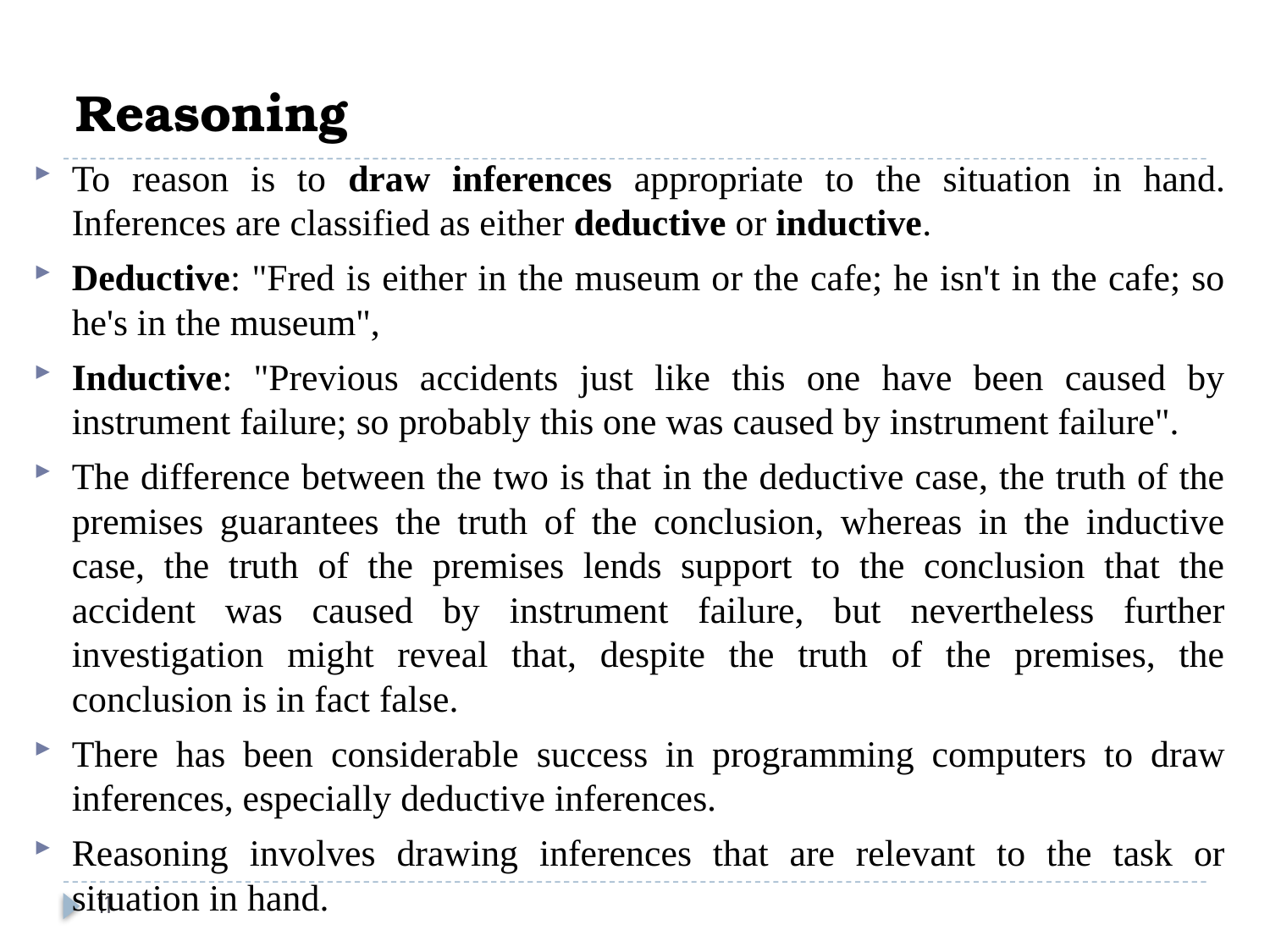

# Reasoning
To reason is to draw inferences appropriate to the situation in hand. Inferences are classified as either deductive or inductive.
Deductive: "Fred is either in the museum or the cafe; he isn't in the cafe; so he's in the museum",
Inductive: "Previous accidents just like this one have been caused by instrument failure; so probably this one was caused by instrument failure".
The difference between the two is that in the deductive case, the truth of the premises guarantees the truth of the conclusion, whereas in the inductive case, the truth of the premises lends support to the conclusion that the accident was caused by instrument failure, but nevertheless further investigation might reveal that, despite the truth of the premises, the conclusion is in fact false.
There has been considerable success in programming computers to draw inferences, especially deductive inferences.
Reasoning involves drawing inferences that are relevant to the task or situation in hand.

11